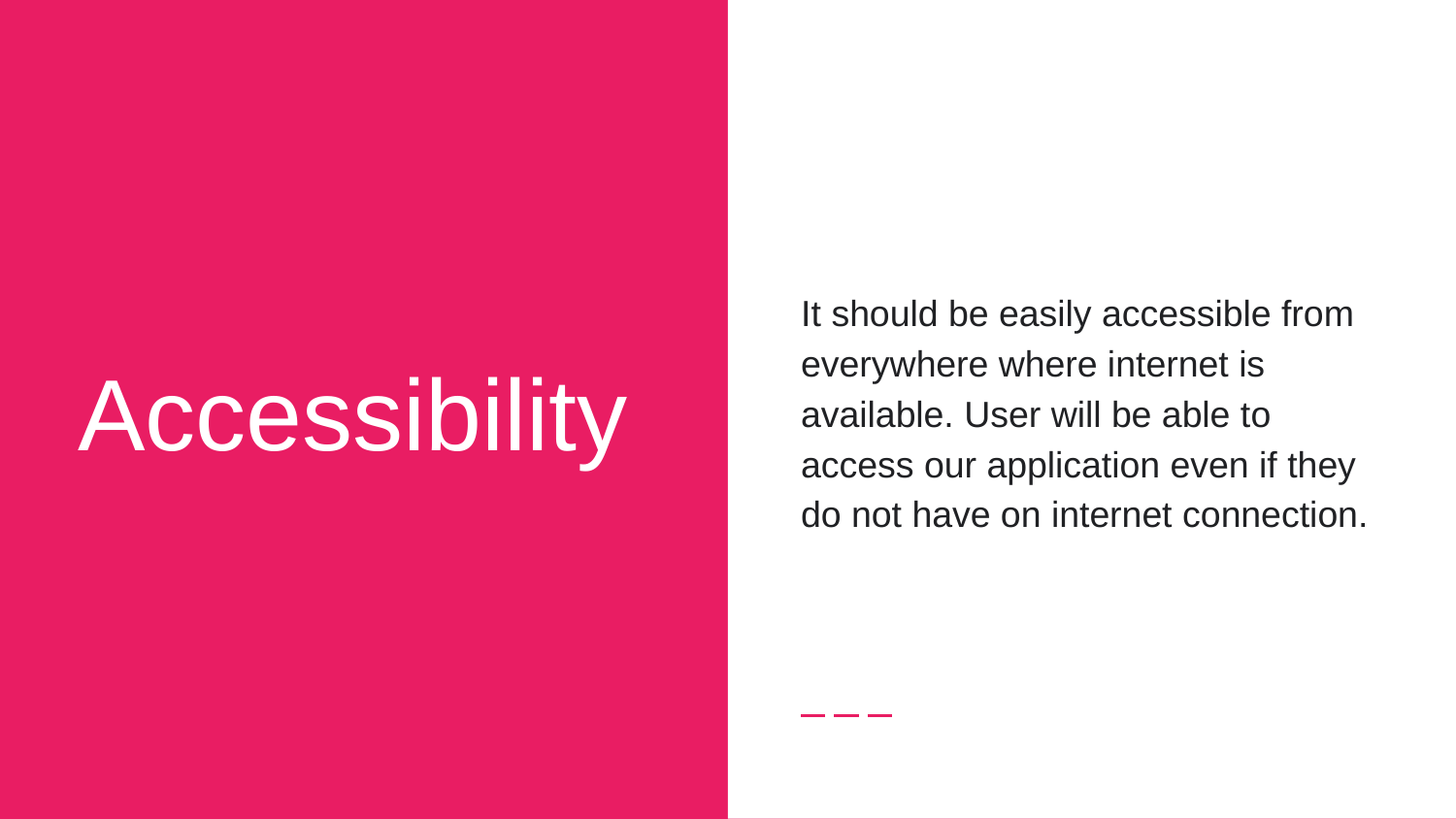

It should be easily accessible from everywhere where internet is available. User will be able to access our application even if they do not have on internet connection.
# Accessibility